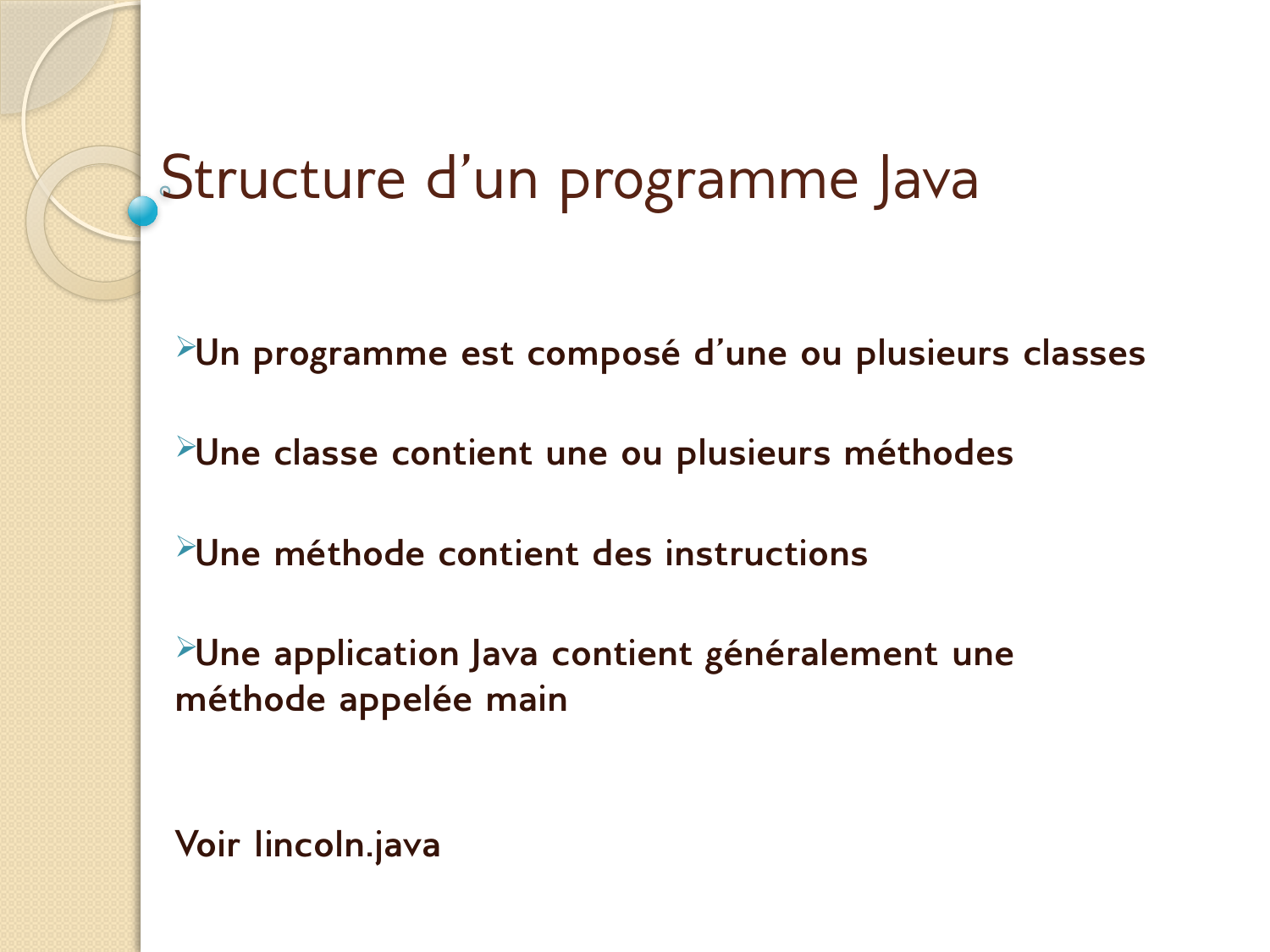

# Structure d’un programme Java
Un programme est composé d’une ou plusieurs classes
Une classe contient une ou plusieurs méthodes
Une méthode contient des instructions
Une application Java contient généralement une méthode appelée main
Voir lincoln.java